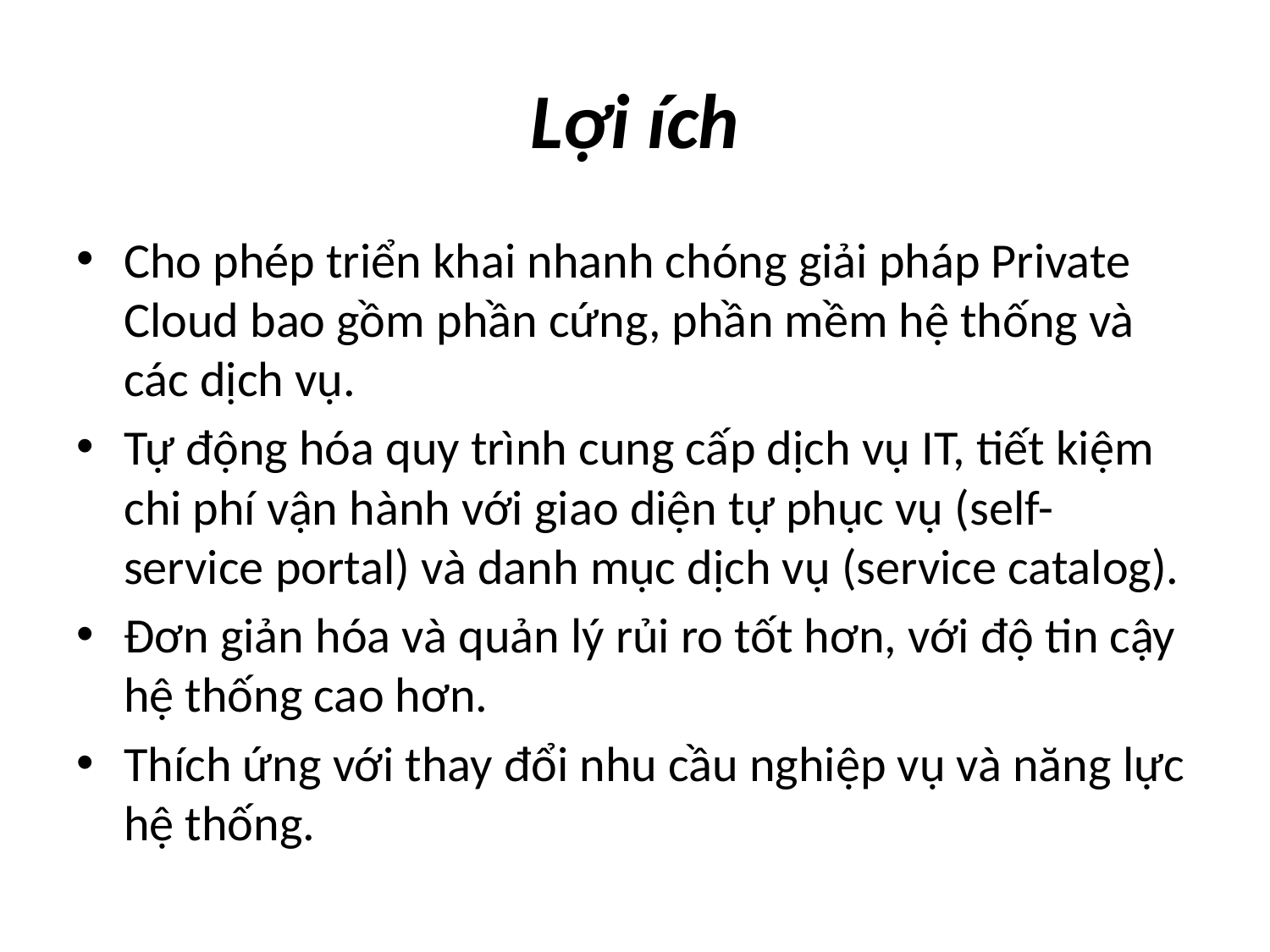

# Lợi ích
Cho phép triển khai nhanh chóng giải pháp Private Cloud bao gồm phần cứng, phần mềm hệ thống và các dịch vụ.
Tự động hóa quy trình cung cấp dịch vụ IT, tiết kiệm chi phí vận hành với giao diện tự phục vụ (self-service portal) và danh mục dịch vụ (service catalog).
Đơn giản hóa và quản lý rủi ro tốt hơn, với độ tin cậy hệ thống cao hơn.
Thích ứng với thay đổi nhu cầu nghiệp vụ và năng lực hệ thống.